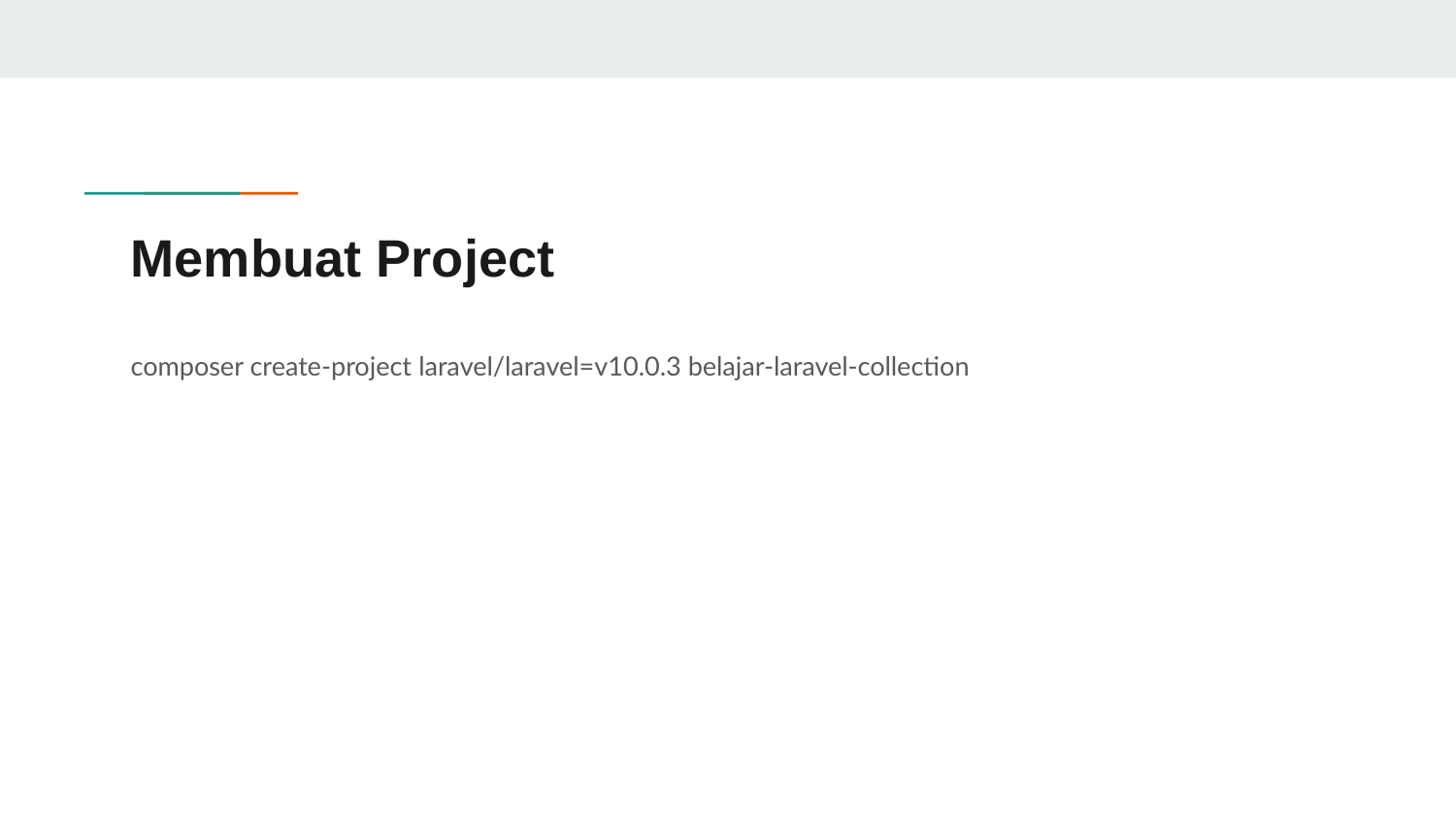

# Membuat Project
composer create-project laravel/laravel=v10.0.3 belajar-laravel-collection